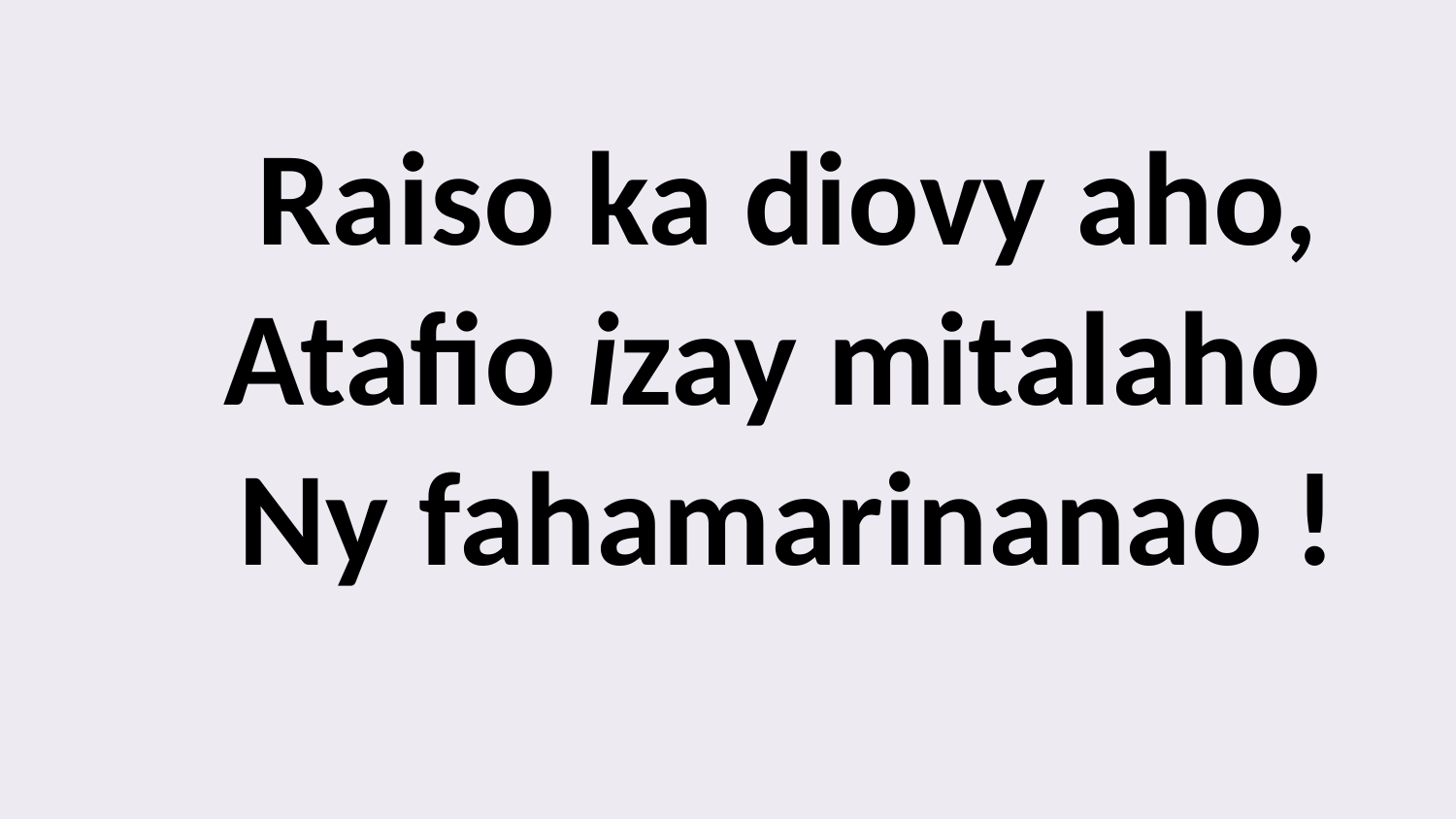

Raiso ka diovy aho,
   Atafio izay mitalaho
    Ny fahamarinanao !